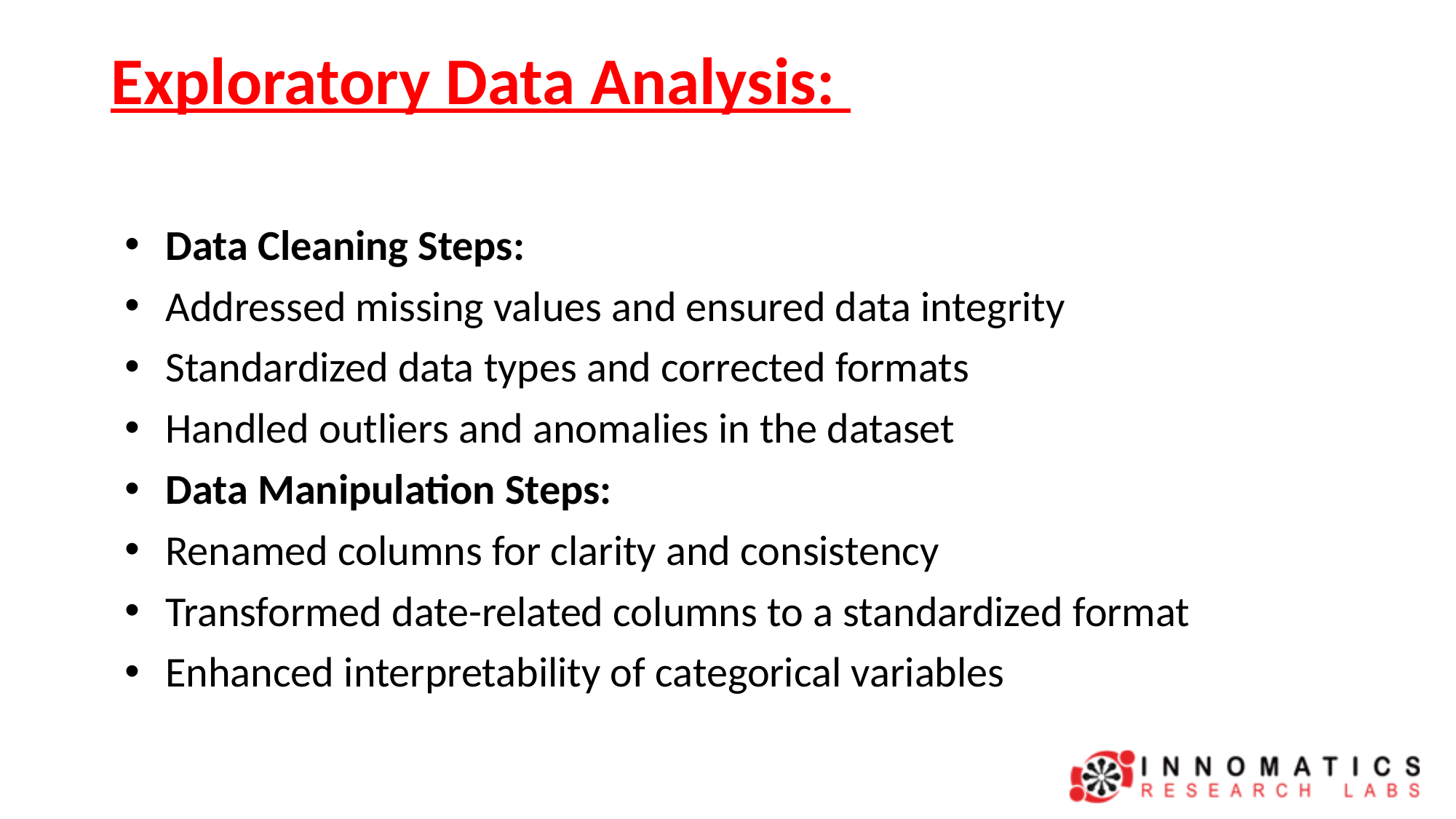

# Exploratory Data Analysis:
Data Cleaning Steps:
Addressed missing values and ensured data integrity
Standardized data types and corrected formats
Handled outliers and anomalies in the dataset
Data Manipulation Steps:
Renamed columns for clarity and consistency
Transformed date-related columns to a standardized format
Enhanced interpretability of categorical variables